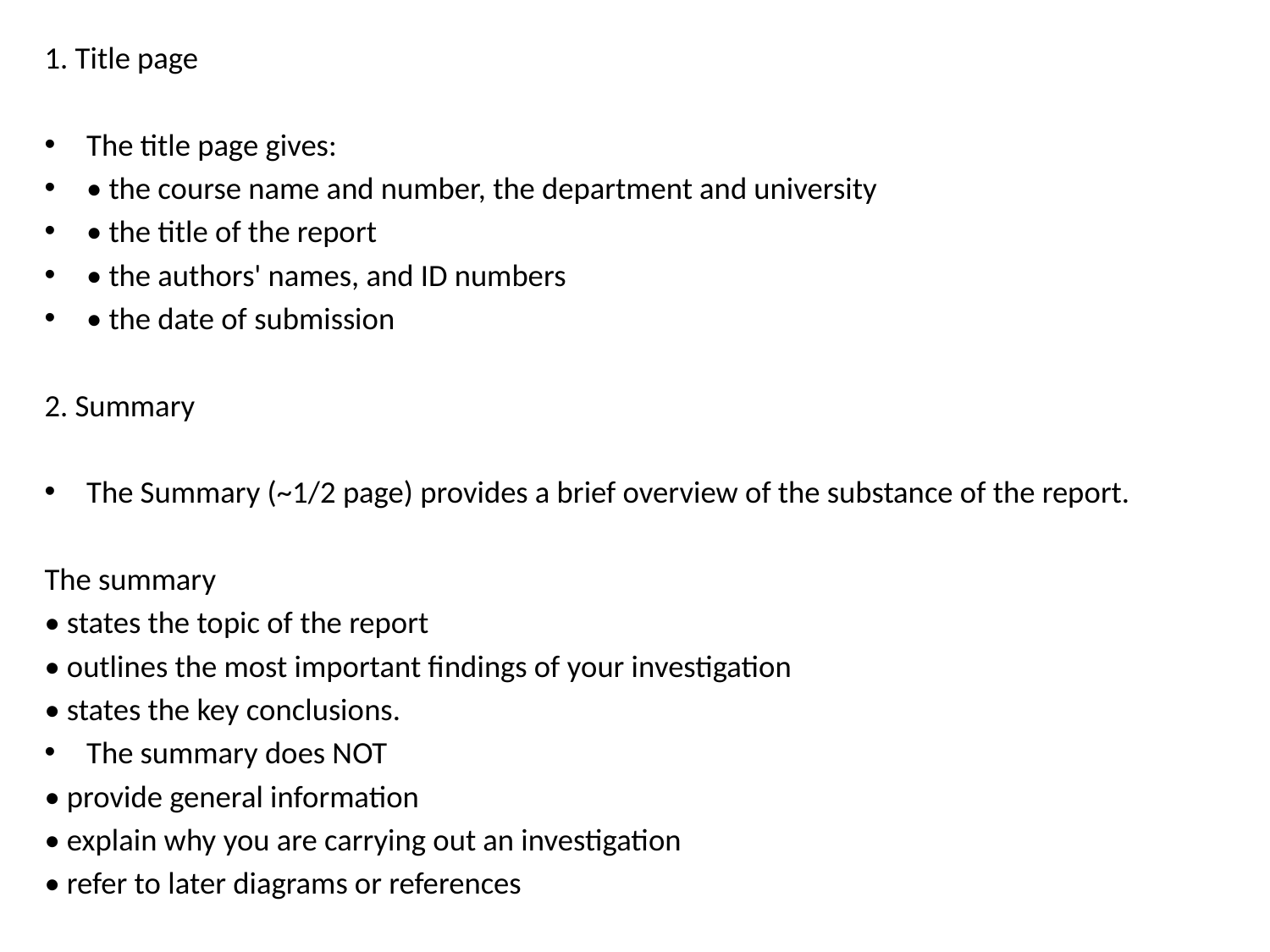

1. Title page

The title page gives:
• the course name and number, the department and university
• the title of the report
• the authors' names, and ID numbers
• the date of submission

2. Summary

The Summary (~1/2 page) provides a brief overview of the substance of the report.

The summary
• states the topic of the report
• outlines the most important findings of your investigation
• states the key conclusions.
The summary does NOT
• provide general information
• explain why you are carrying out an investigation
• refer to later diagrams or references